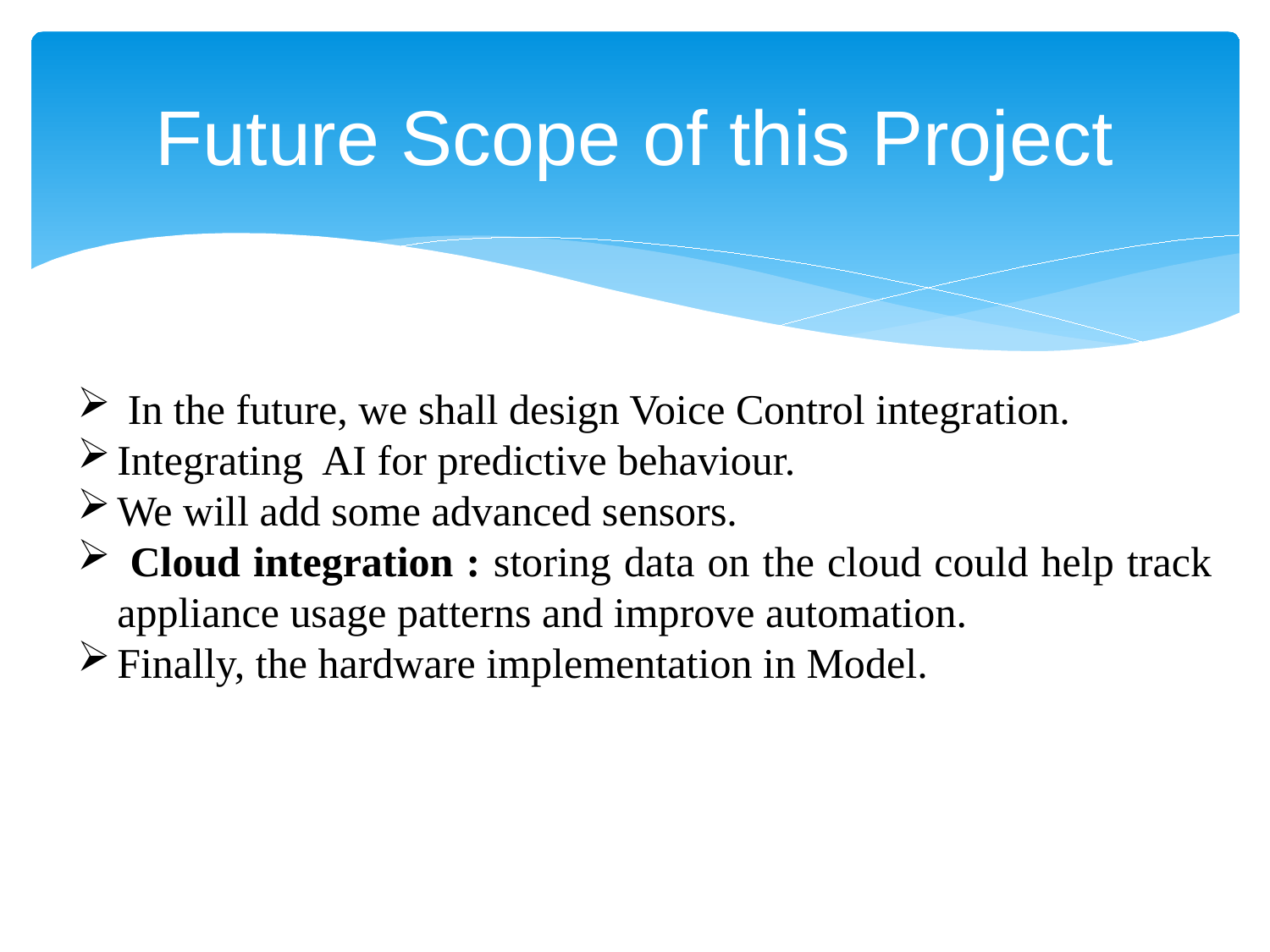

# Future Scope of this Project
 In the future, we shall design Voice Control integration.
Integrating  AI for predictive behaviour.
We will add some advanced sensors.
 Cloud integration : storing data on the cloud could help track appliance usage patterns and improve automation.
Finally, the hardware implementation in Model.